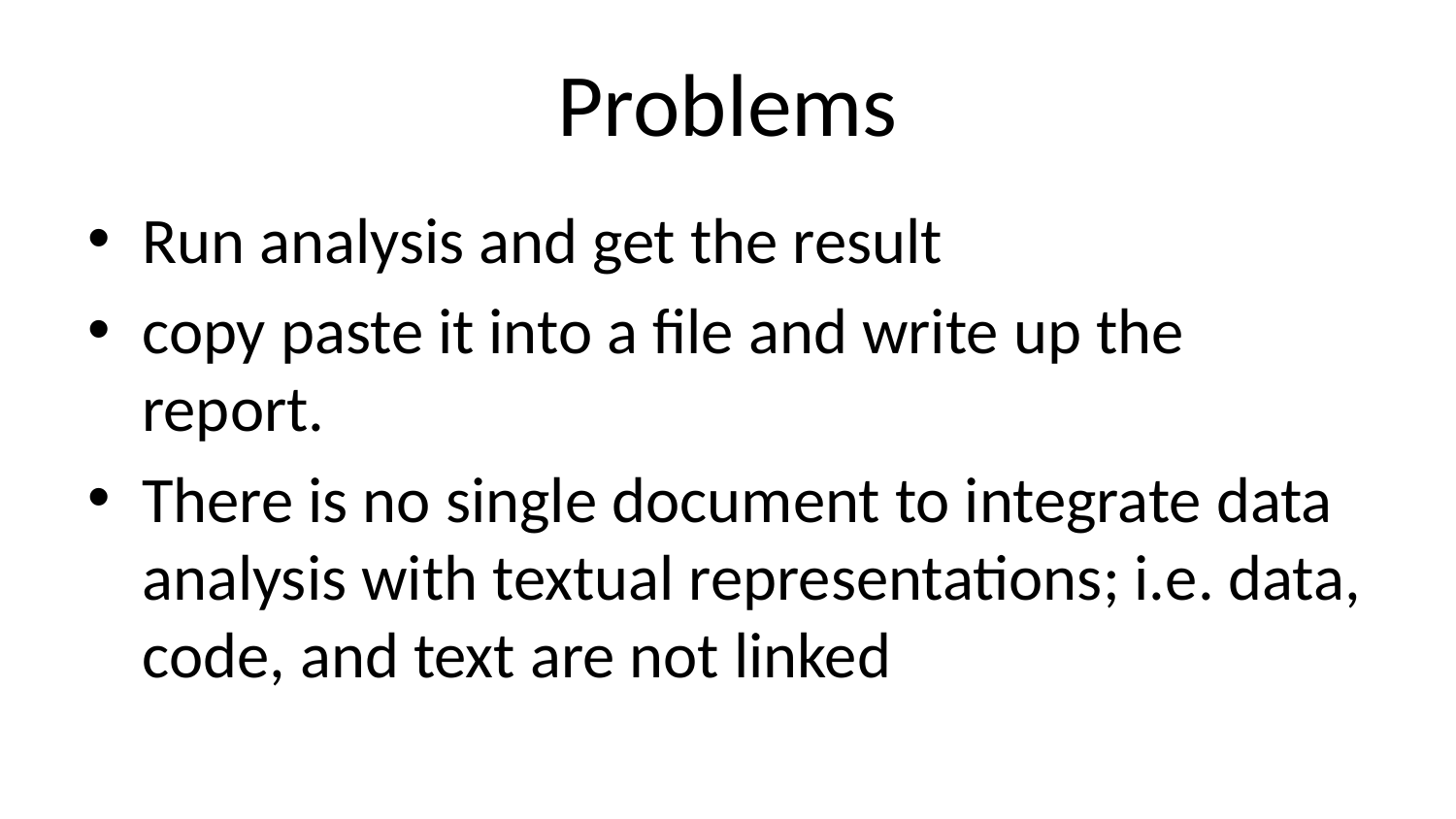

# Problems
Run analysis and get the result
copy paste it into a file and write up the report.
There is no single document to integrate data analysis with textual representations; i.e. data, code, and text are not linked